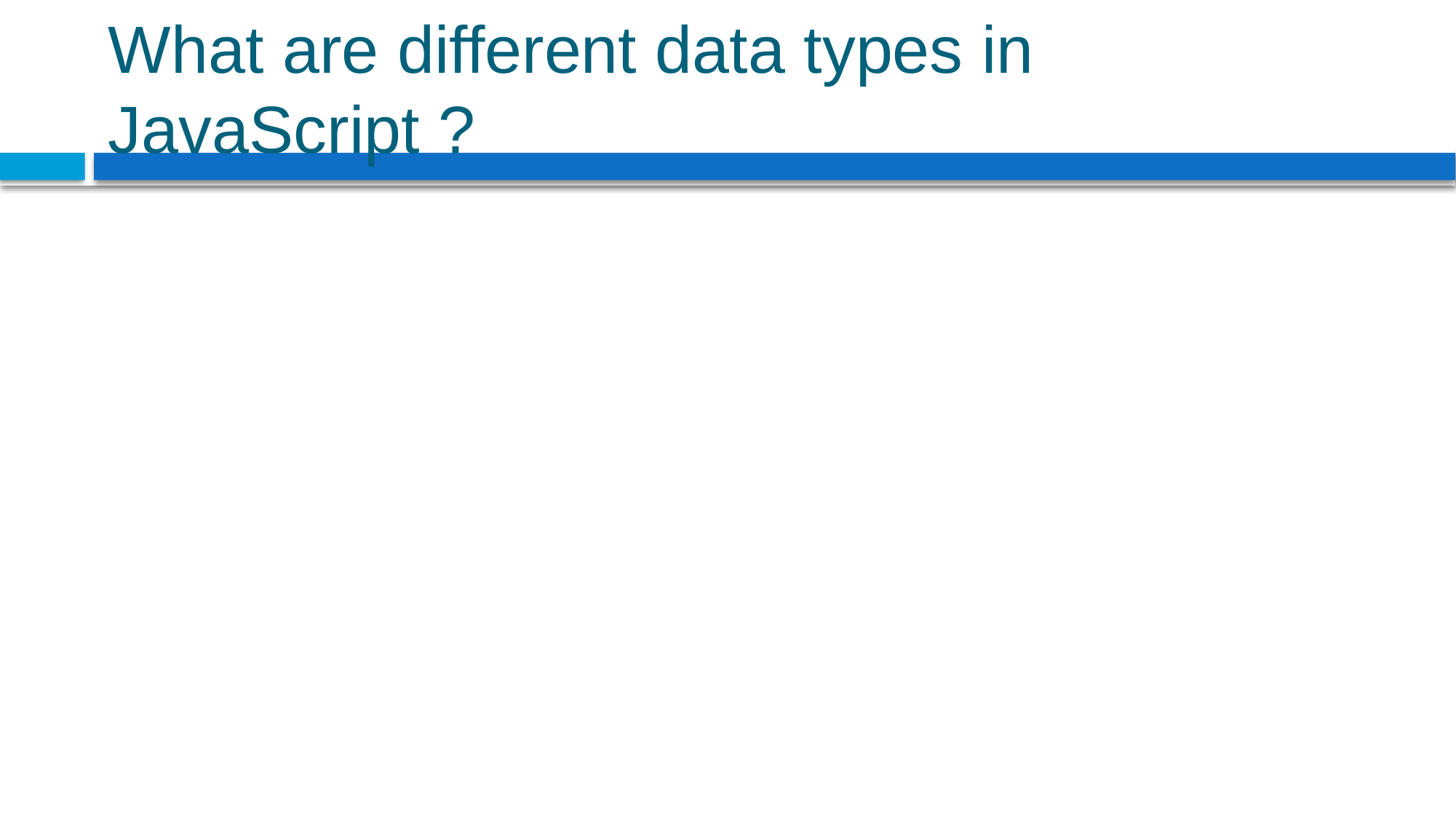

# What are different data types in JavaScript ?